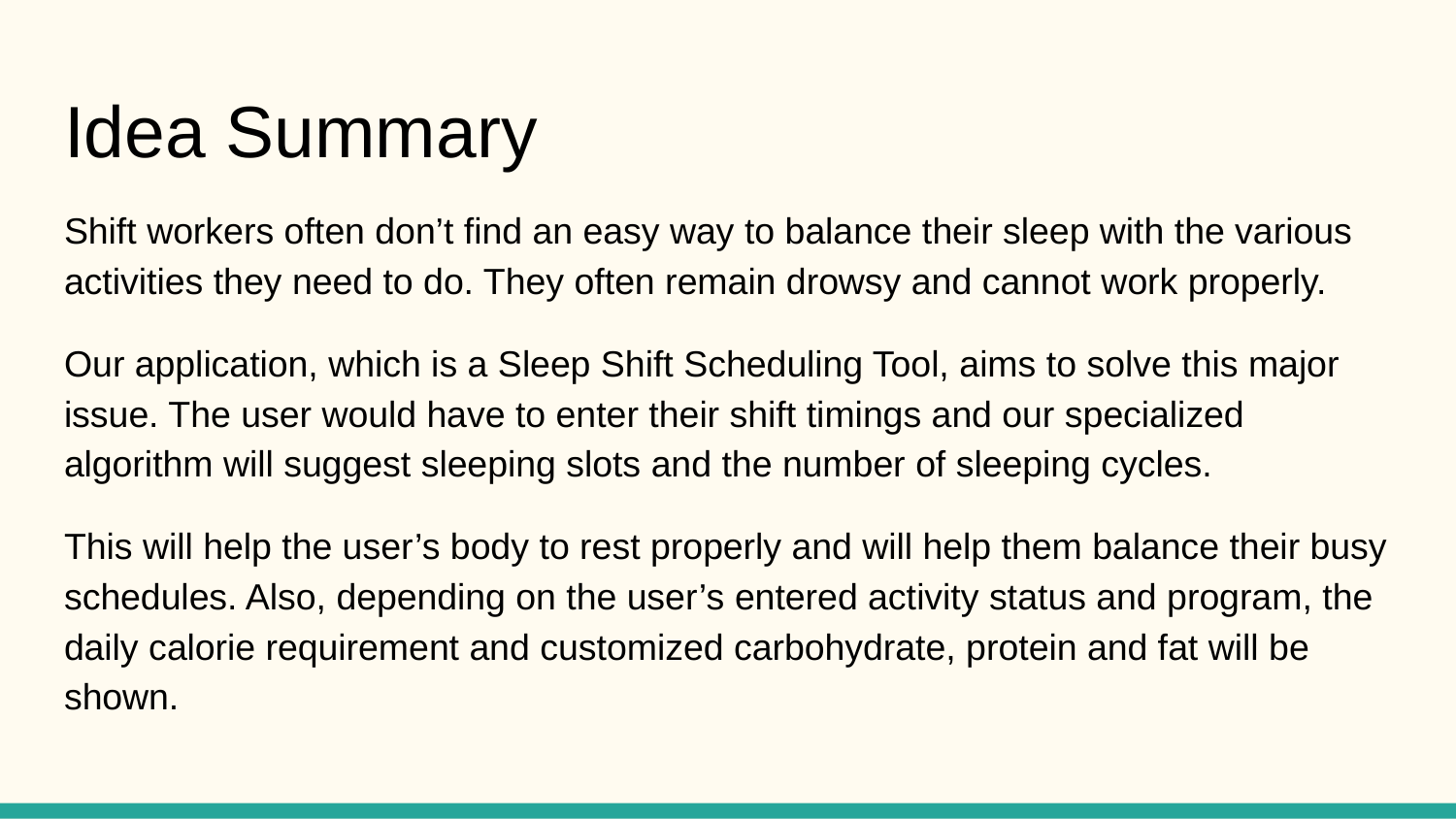

# Idea Summary
Shift workers often don’t find an easy way to balance their sleep with the various activities they need to do. They often remain drowsy and cannot work properly.
Our application, which is a Sleep Shift Scheduling Tool, aims to solve this major issue. The user would have to enter their shift timings and our specialized algorithm will suggest sleeping slots and the number of sleeping cycles.
This will help the user’s body to rest properly and will help them balance their busy schedules. Also, depending on the user’s entered activity status and program, the daily calorie requirement and customized carbohydrate, protein and fat will be shown.